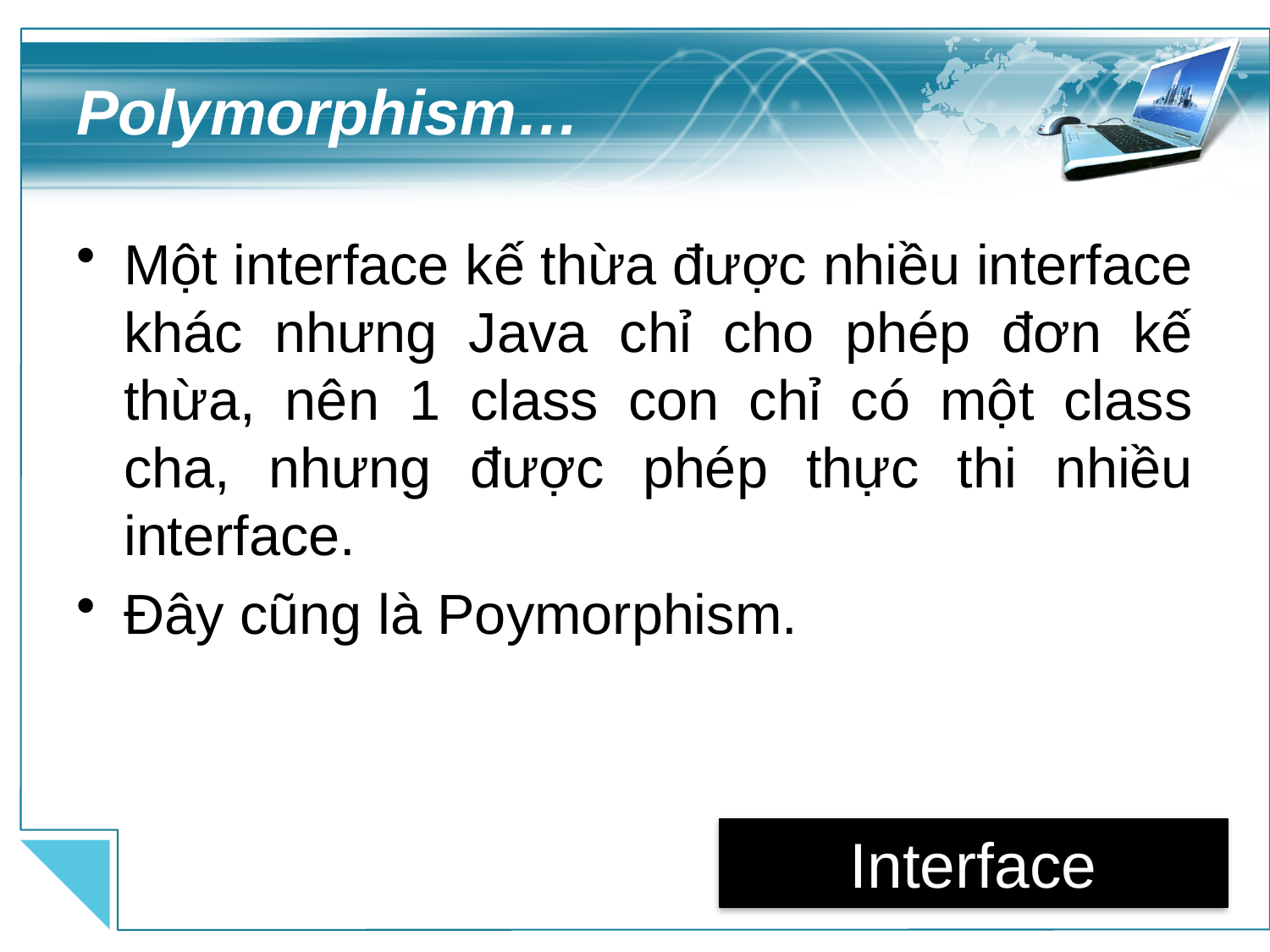

# Polymorphism…
Một interface kế thừa được nhiều interface khác nhưng Java chỉ cho phép đơn kế thừa, nên 1 class con chỉ có một class cha, nhưng được phép thực thi nhiều interface.
Đây cũng là Poymorphism.
Interface